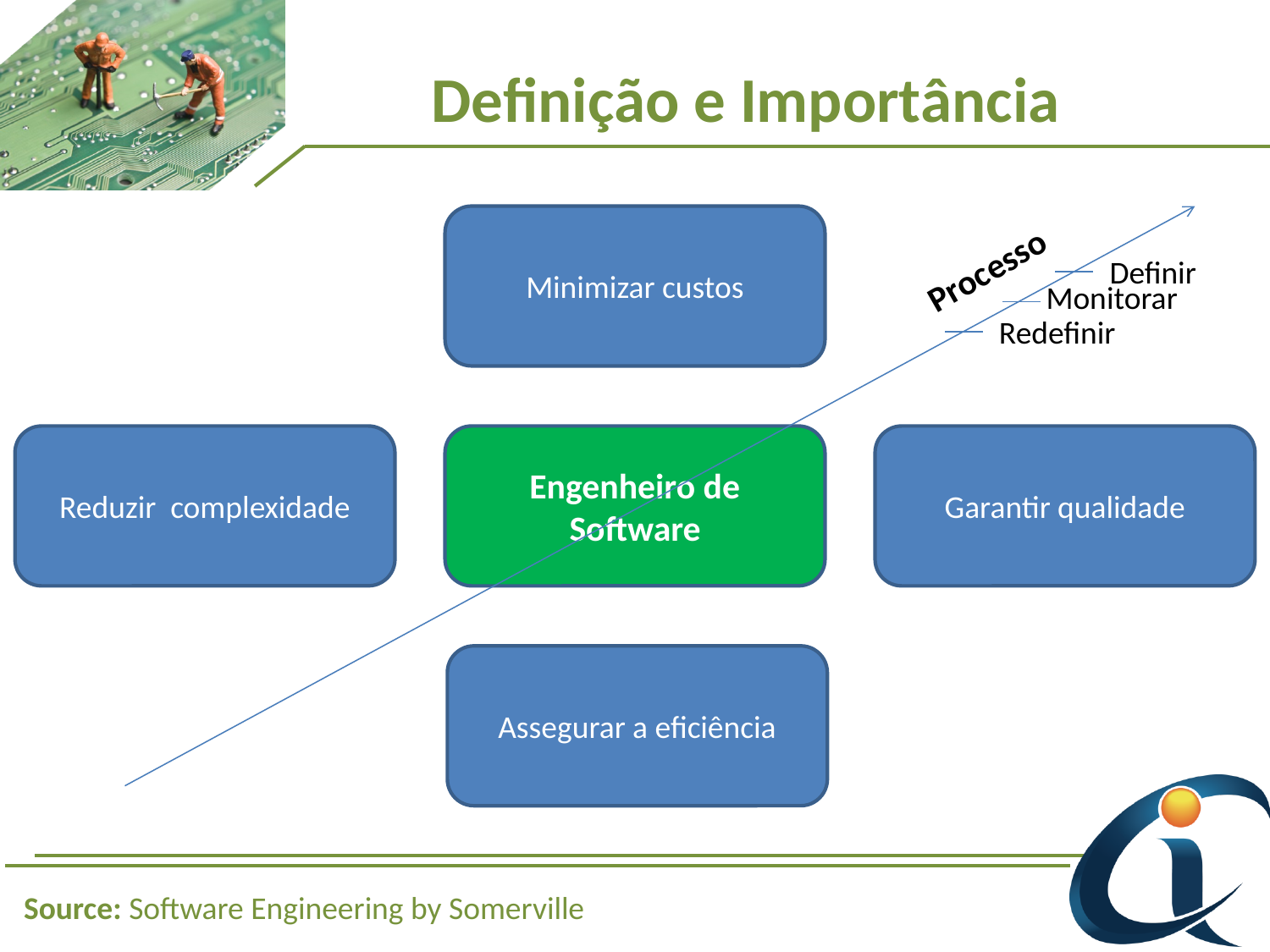

# Definição e Importância
Minimizar custos
Processo
Definir
Monitorar
Redefinir
Reduzir  complexidade
Engenheiro de Software
Garantir qualidade
Assegurar a eficiência